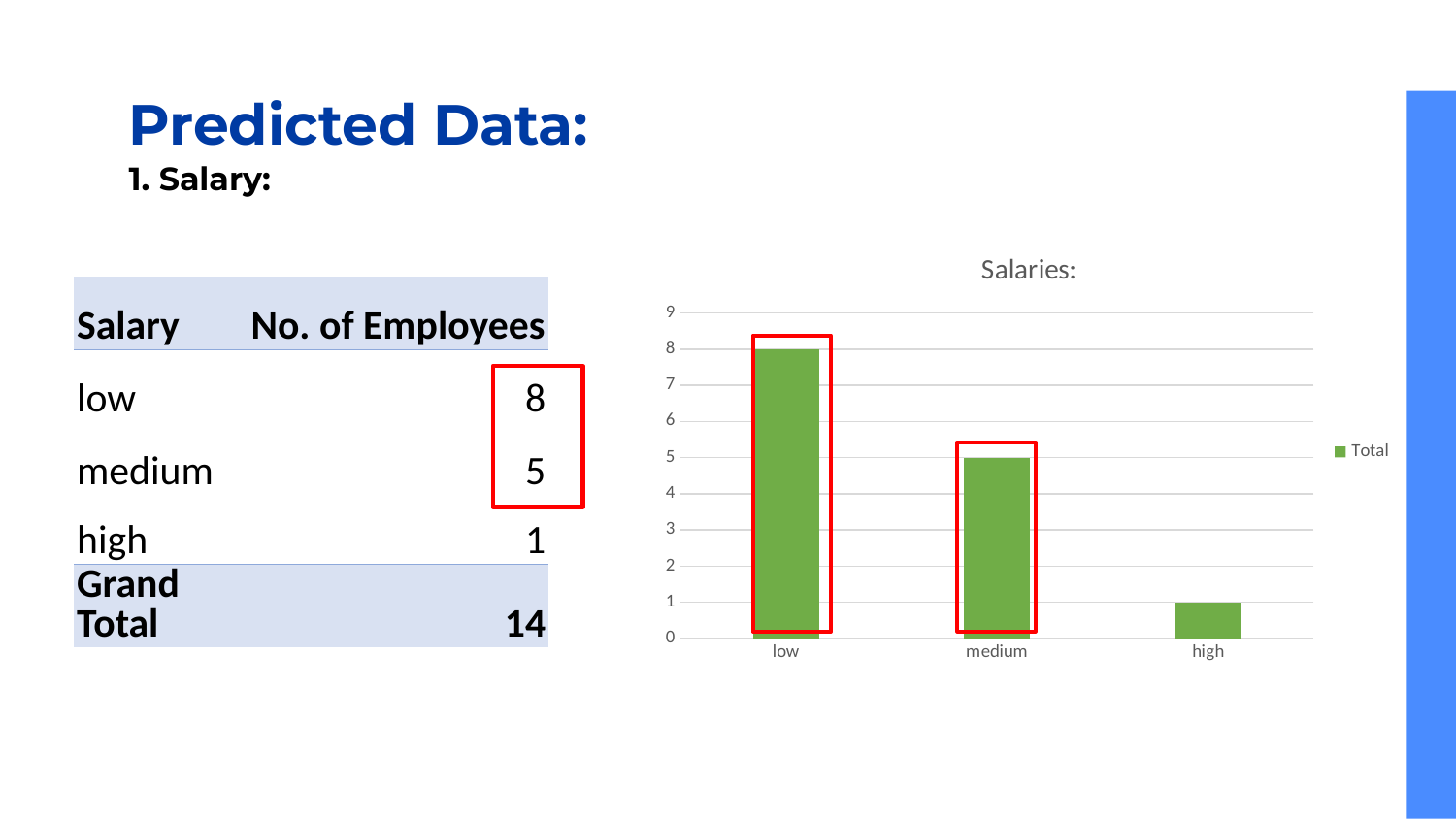

# Predicted Data:
1. Salary:

### Chart: Salaries:

| Category | Total |
|---|---|
| low | 8.0 |
| medium | 5.0 |
| high | 1.0 |
| Salary | No. of Employees |
| --- | --- |
| low | 8 |
| medium | 5 |
| high | 1 |
| Grand Total | 14 |